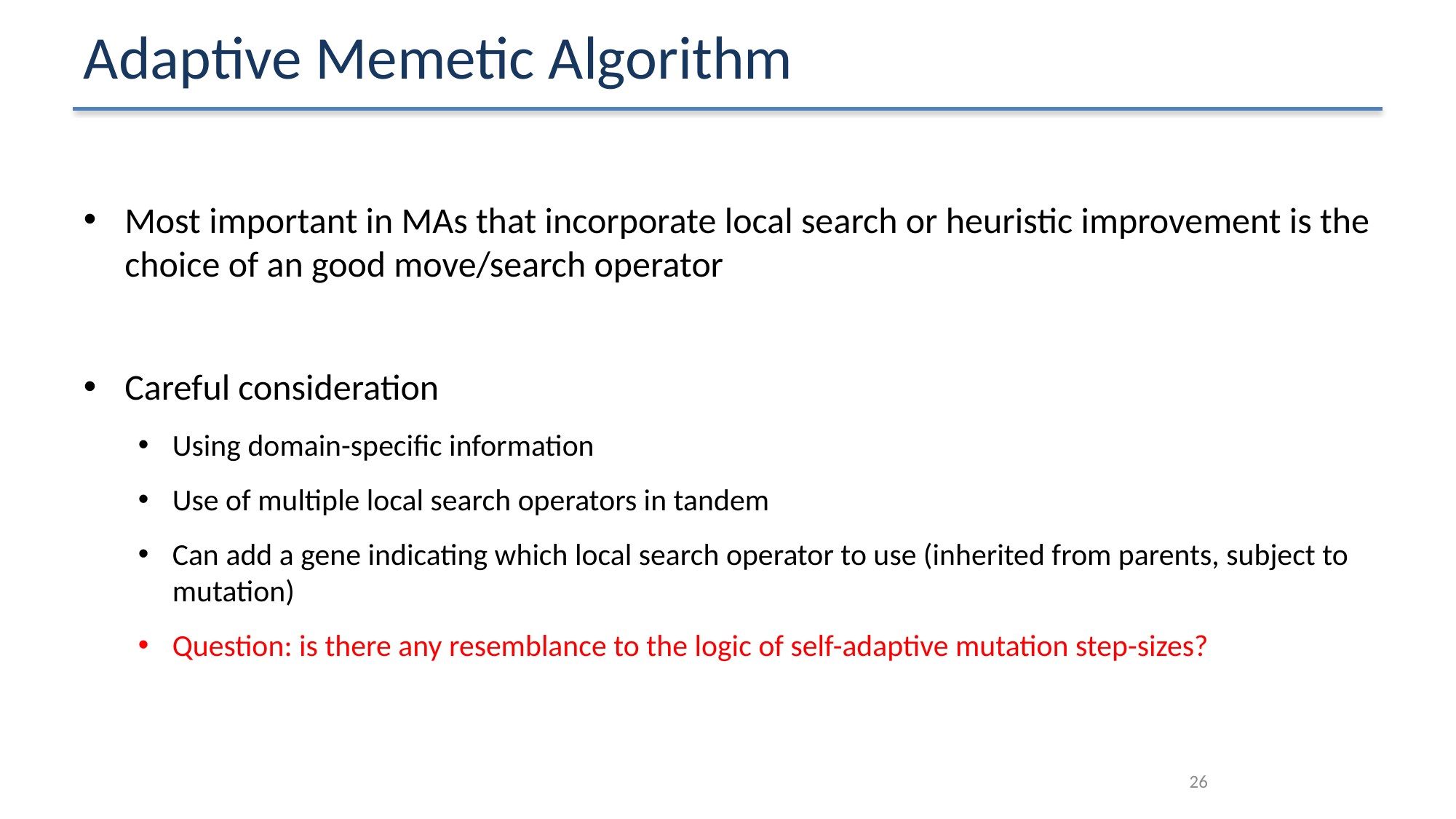

# Adaptive Memetic Algorithm
Most important in MAs that incorporate local search or heuristic improvement is the choice of an good move/search operator

Careful consideration
Using domain-specific information
Use of multiple local search operators in tandem
Can add a gene indicating which local search operator to use (inherited from parents, subject to mutation)
Question: is there any resemblance to the logic of self-adaptive mutation step-sizes?
26